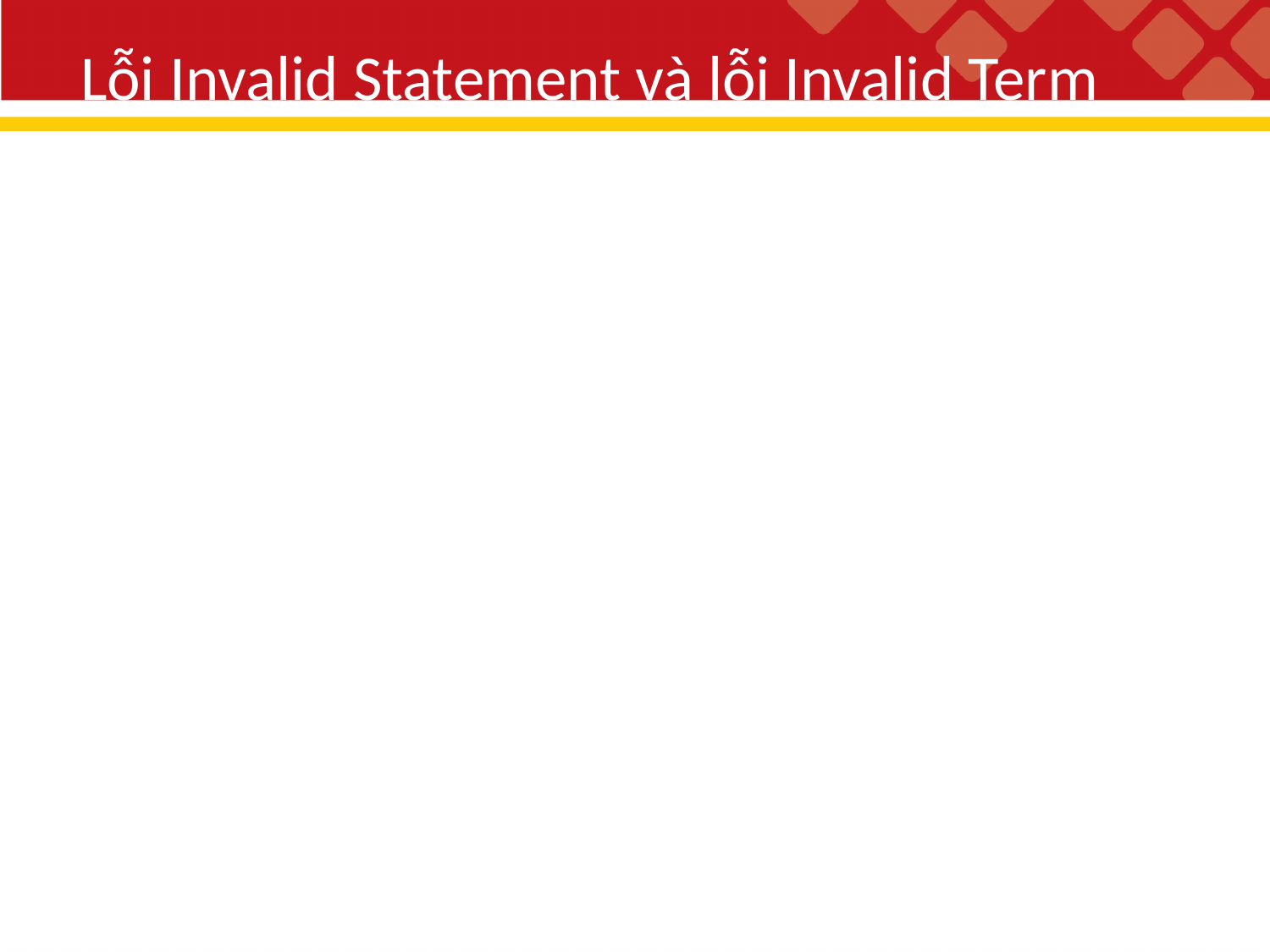

# Lỗi Invalid Statement và lỗi Invalid Term